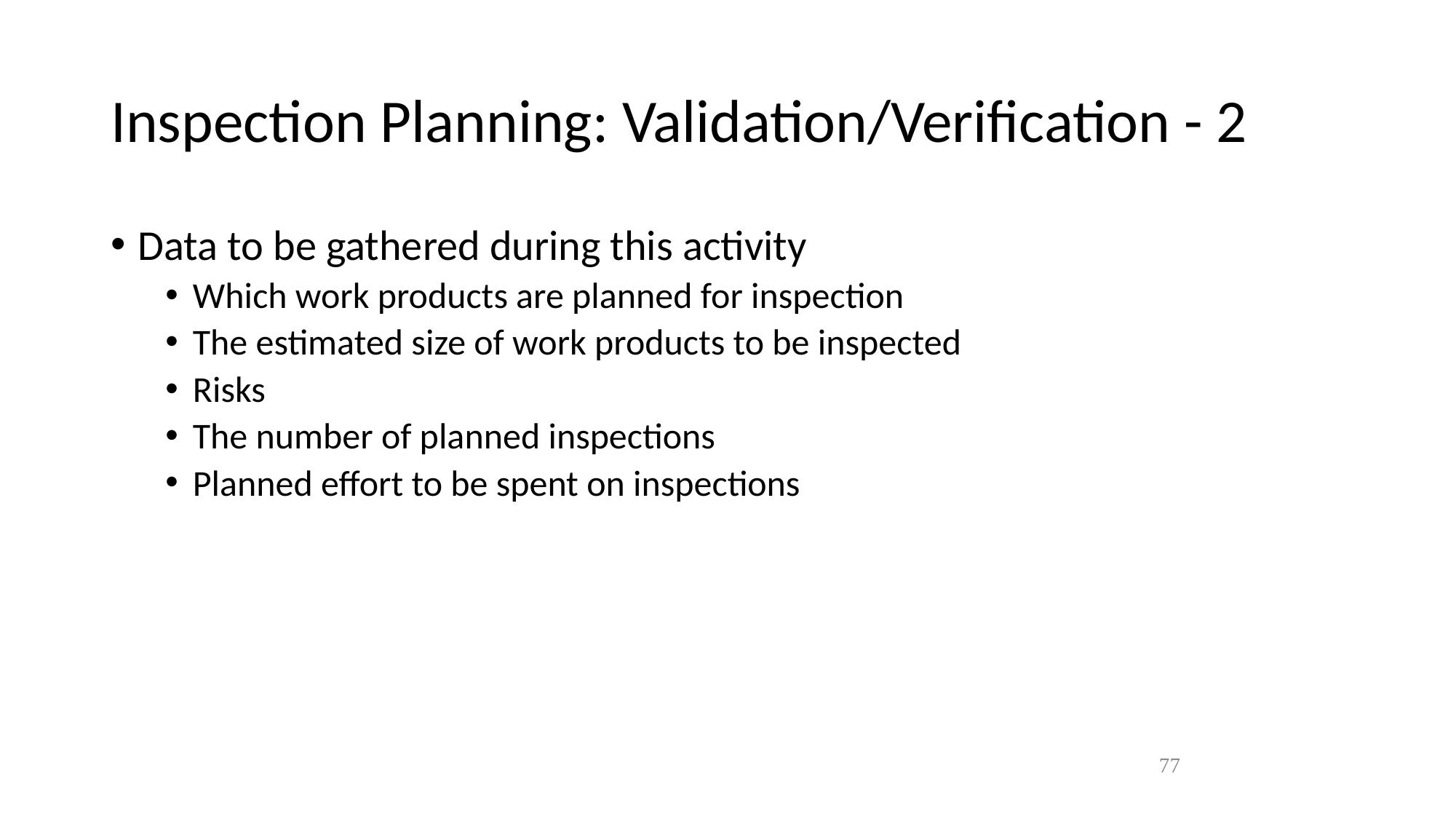

Inspection Planning: Validation/Verification - 2
Data to be gathered during this activity
Which work products are planned for inspection
The estimated size of work products to be inspected
Risks
The number of planned inspections
Planned effort to be spent on inspections

77